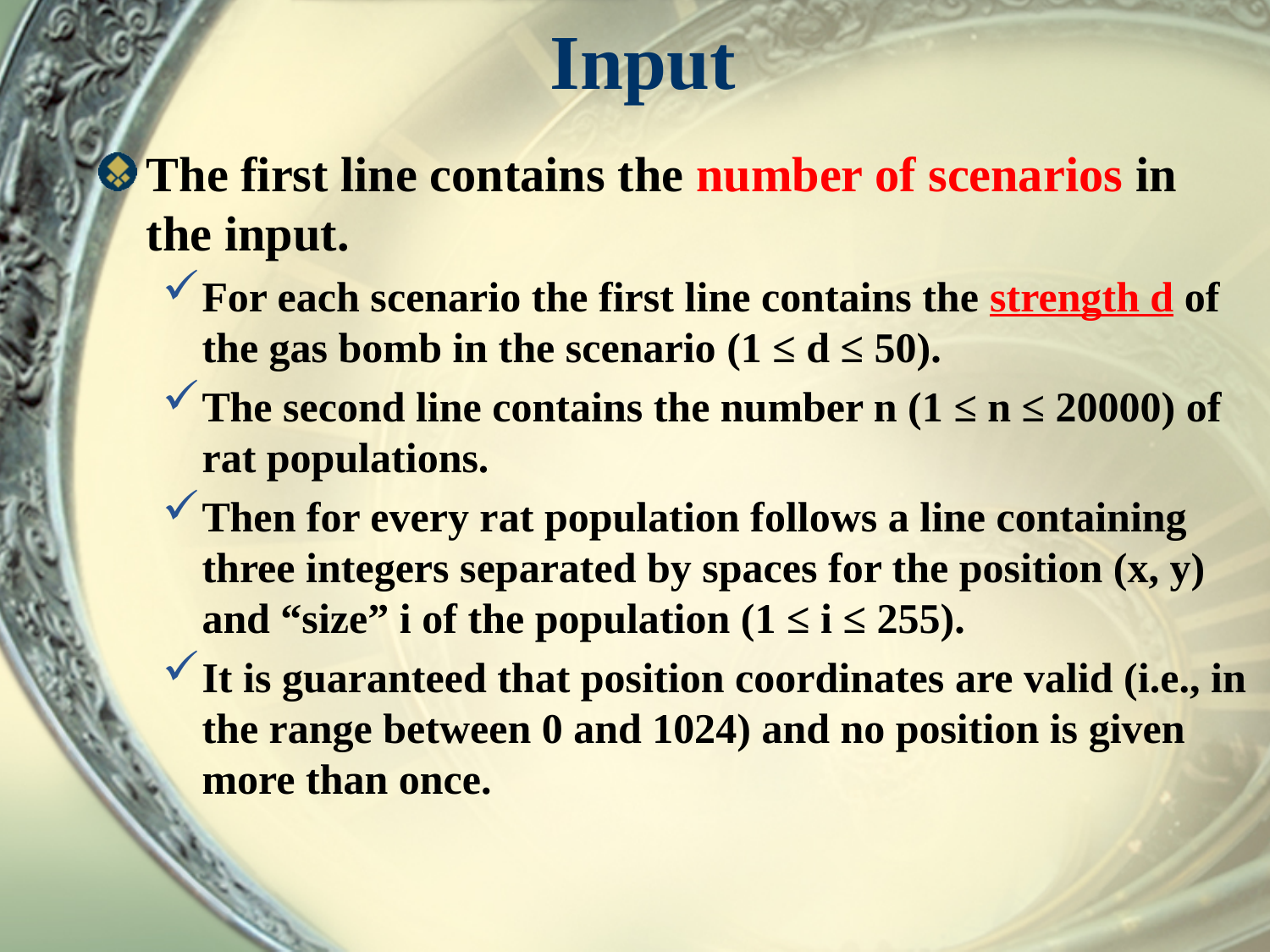

# Input
The first line contains the number of scenarios in the input.
For each scenario the first line contains the strength d of the gas bomb in the scenario (1 ≤ d ≤ 50).
The second line contains the number n (1 ≤ n ≤ 20000) of rat populations.
Then for every rat population follows a line containing three integers separated by spaces for the position (x, y) and “size” i of the population (1 ≤ i ≤ 255).
It is guaranteed that position coordinates are valid (i.e., in the range between 0 and 1024) and no position is given more than once.